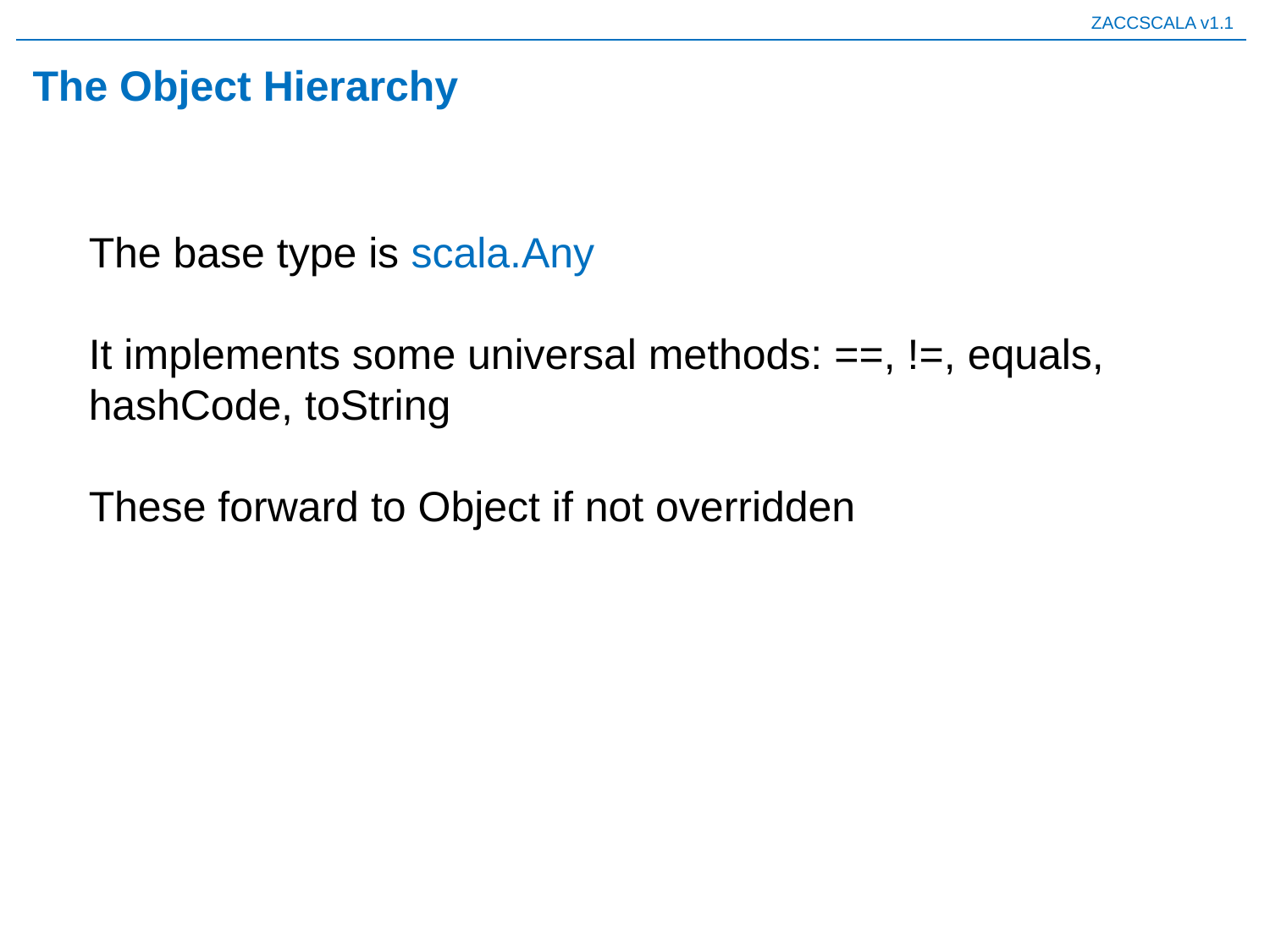

# The Object Hierarchy
The base type is scala.Any

It implements some universal methods: ==, !=, equals, hashCode, toString

These forward to Object if not overridden